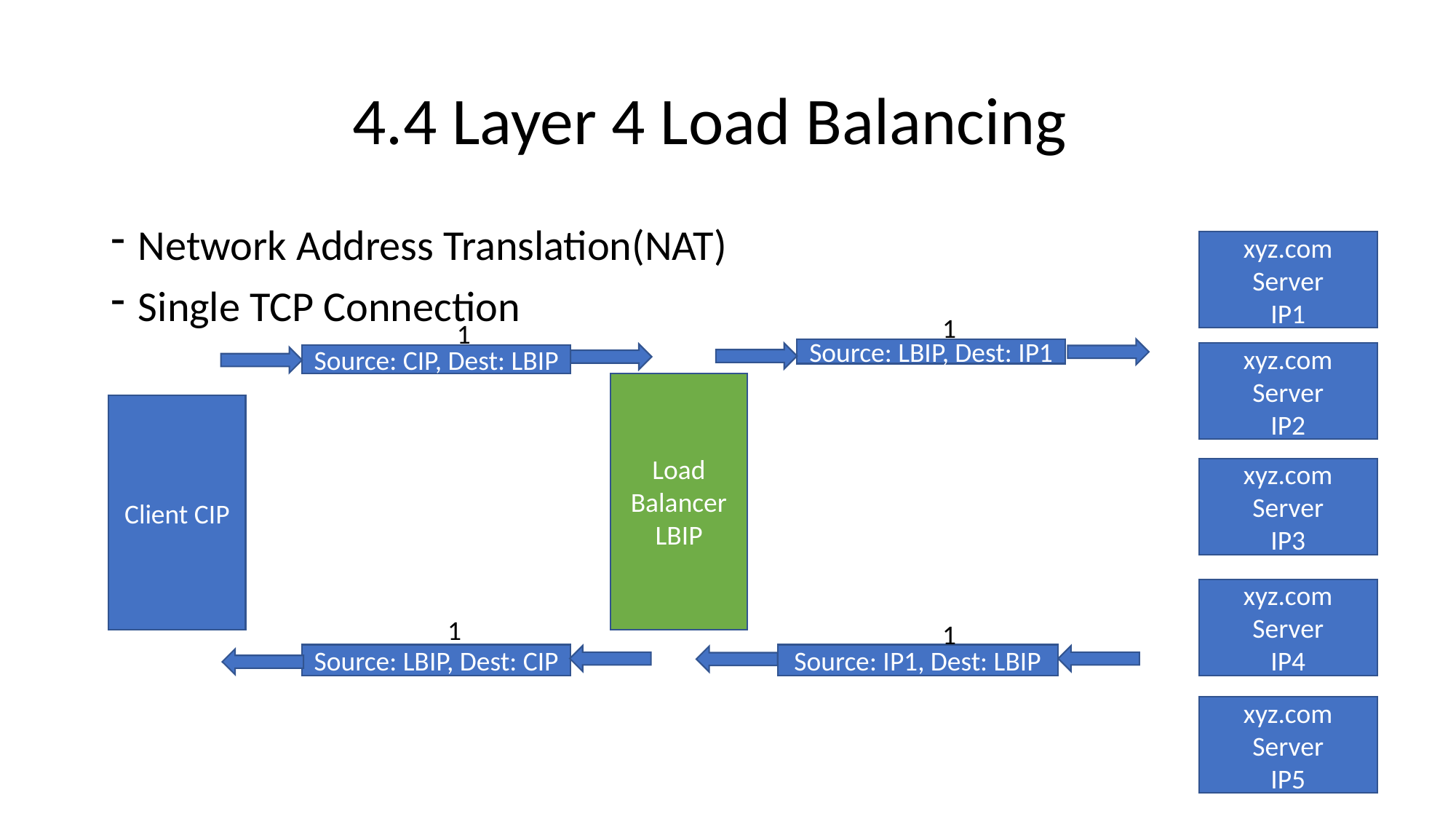

# 4.4 Layer 4 Load Balancing
Network Address Translation(NAT)
Single TCP Connection
xyz.com
Server
IP1
1
1
Source: LBIP, Dest: IP1

xyz.com
Server
IP2

Source: CIP, Dest: LBIP

Load Balancer
LBIP
Client CIP
xyz.com
Server
IP3
xyz.com
Server
IP4
1
1
Source: LBIP, Dest: CIP
Source: IP1, Dest: LBIP

xyz.com
Server
IP5